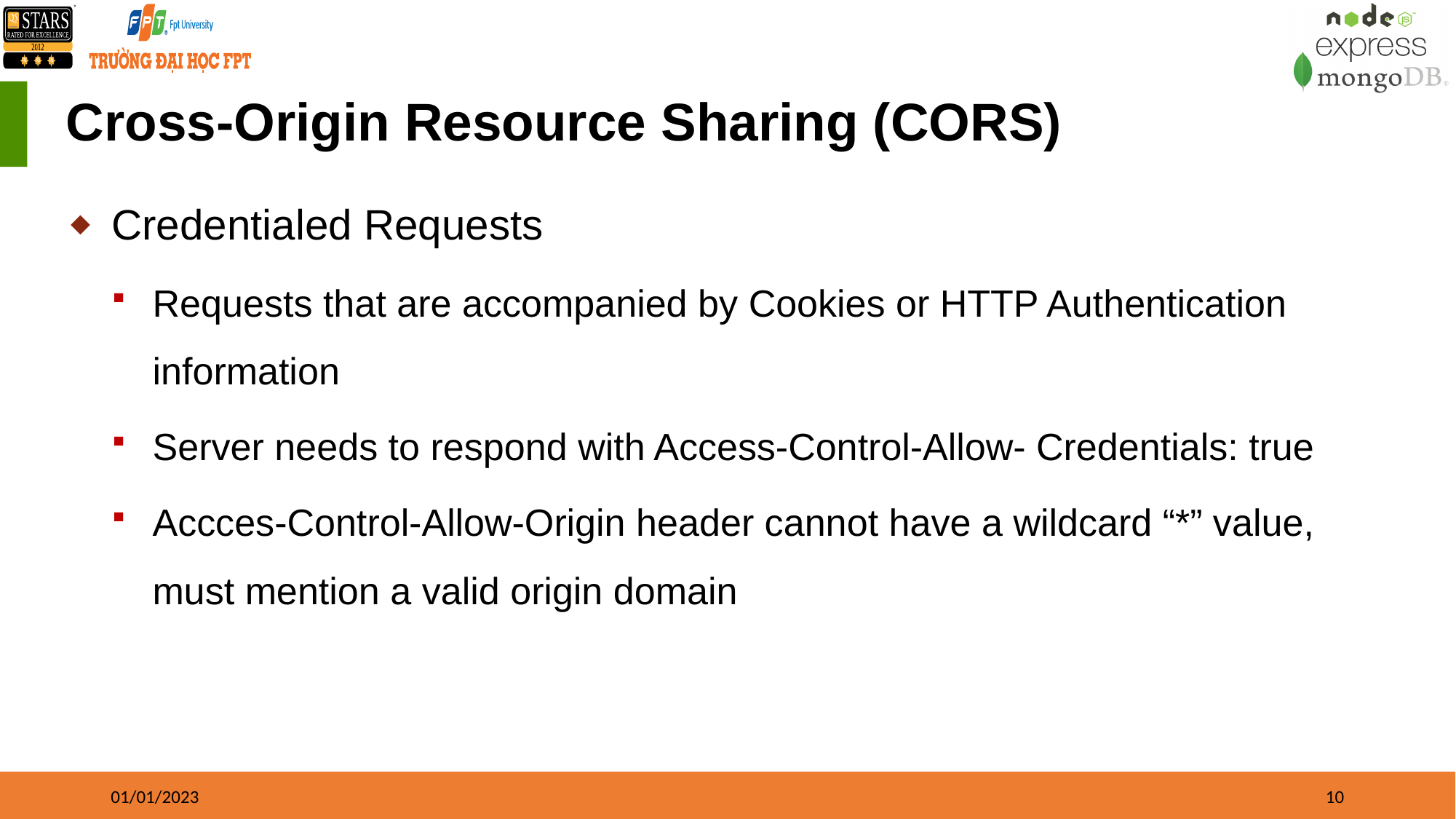

# Cross-Origin Resource Sharing (CORS)
Credentialed Requests
Requests that are accompanied by Cookies or HTTP Authentication information
Server needs to respond with Access-Control-Allow- Credentials: true
Accces-Control-Allow-Origin header cannot have a wildcard “*” value, must mention a valid origin domain
01/01/2023
10